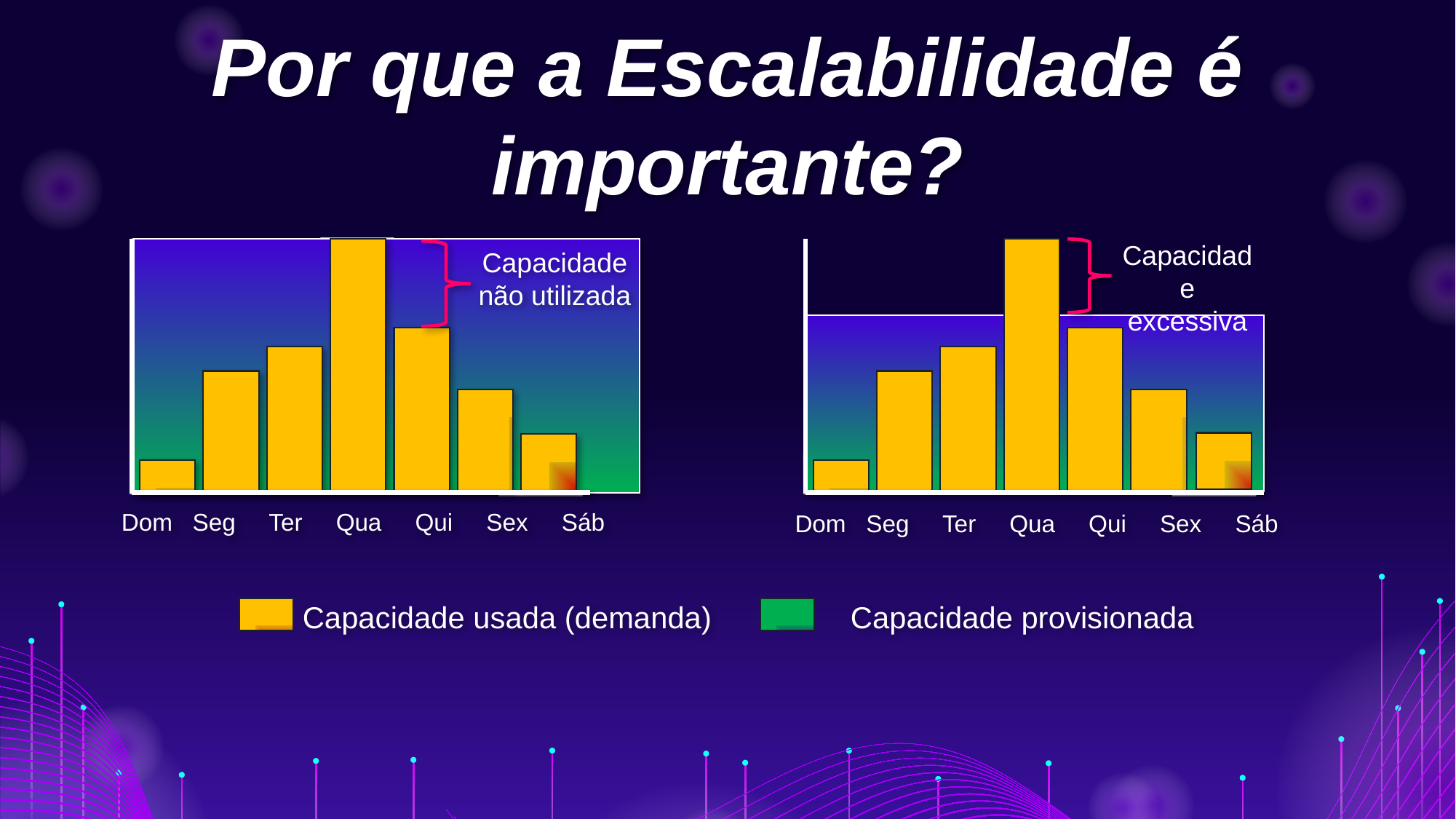

Por que a Escalabilidade é importante?

Capacidade excessiva

Dom   Seg     Ter     Qua     Qui     Sex     Sáb

Capacidade não utilizada

Dom   Seg     Ter     Qua     Qui     Sex     Sáb
Capacidade usada (demanda)
 Capacidade provisionada